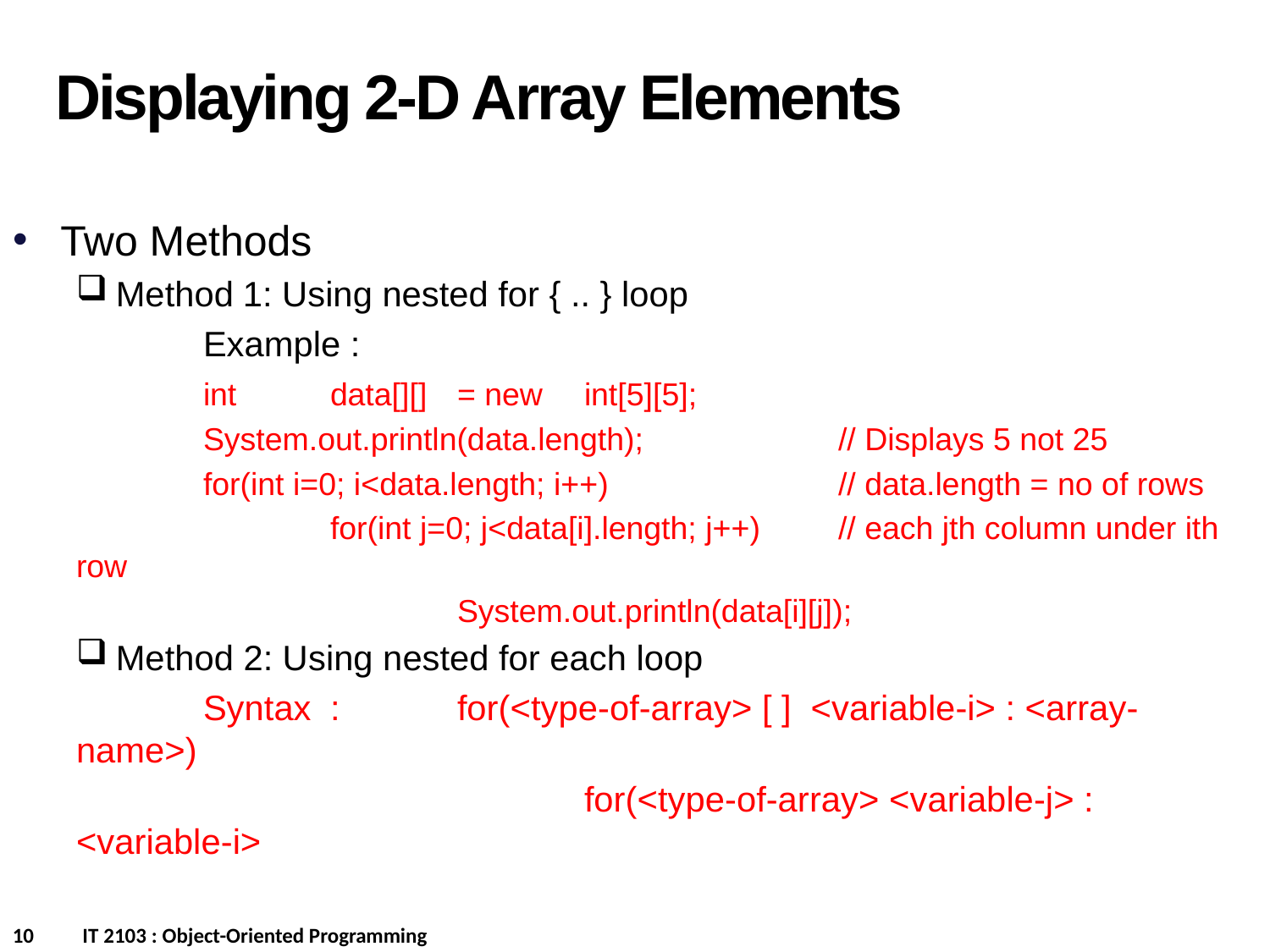

Displaying 2-D Array Elements
Two Methods
Method	1: Using nested for { .. } loop
	Example :
	int	data[][]	= new	int[5][5];
	System.out.println(data.length); 		// Displays 5 not 25
	for(int i=0; i<data.length; i++)		// data.length = no of rows
		for(int j=0; j<data[i].length; j++)	// each jth column under ith row
			System.out.println(data[i][j]);
Method 2: Using nested for each loop
	Syntax	:	for(<type-of-array> [ ]  <variable-i> : <array-name>)
				for(<type-of-array> <variable-j> : <variable-i>